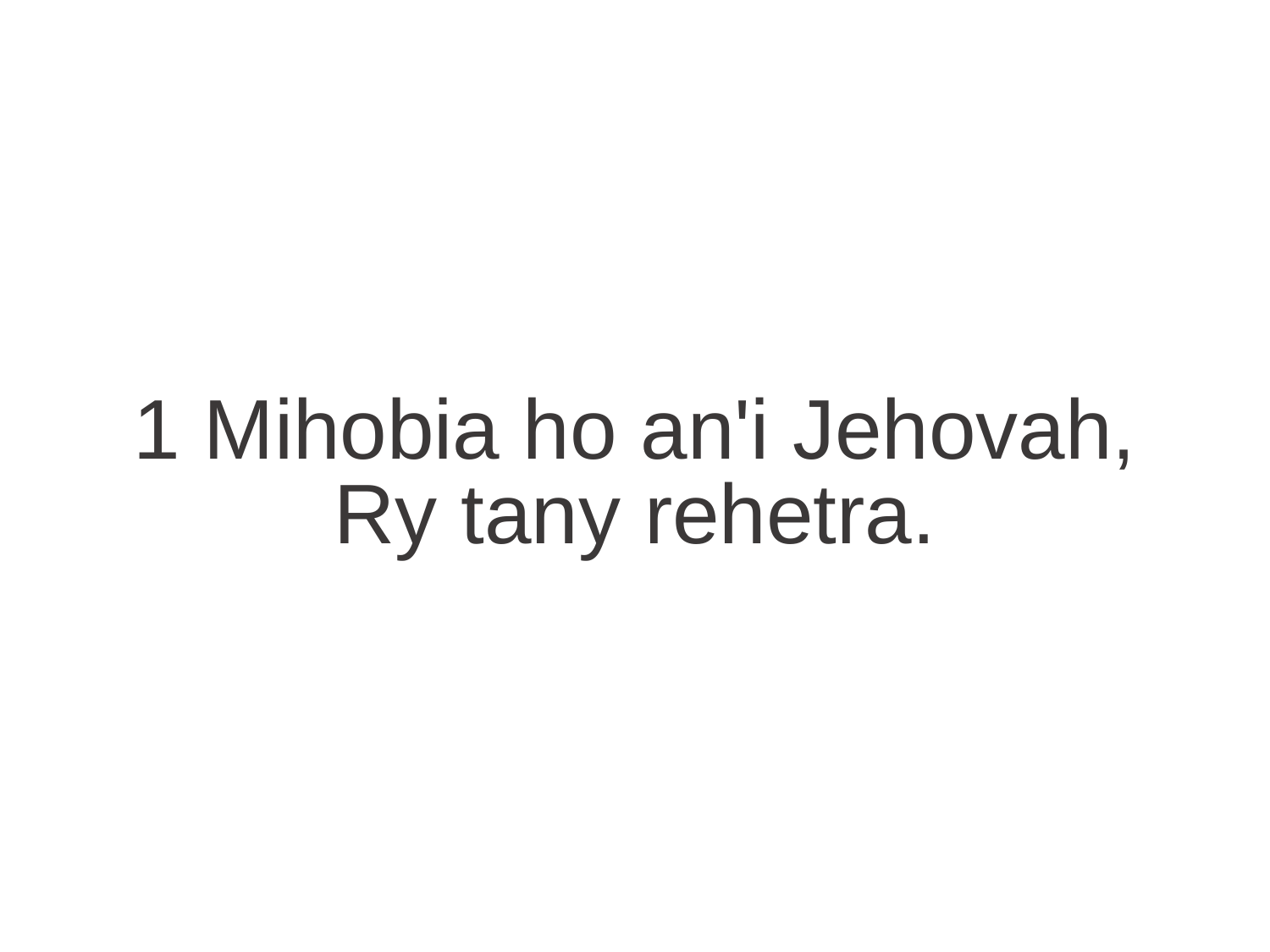

1 Mihobia ho an'i Jehovah,
Ry tany rehetra.